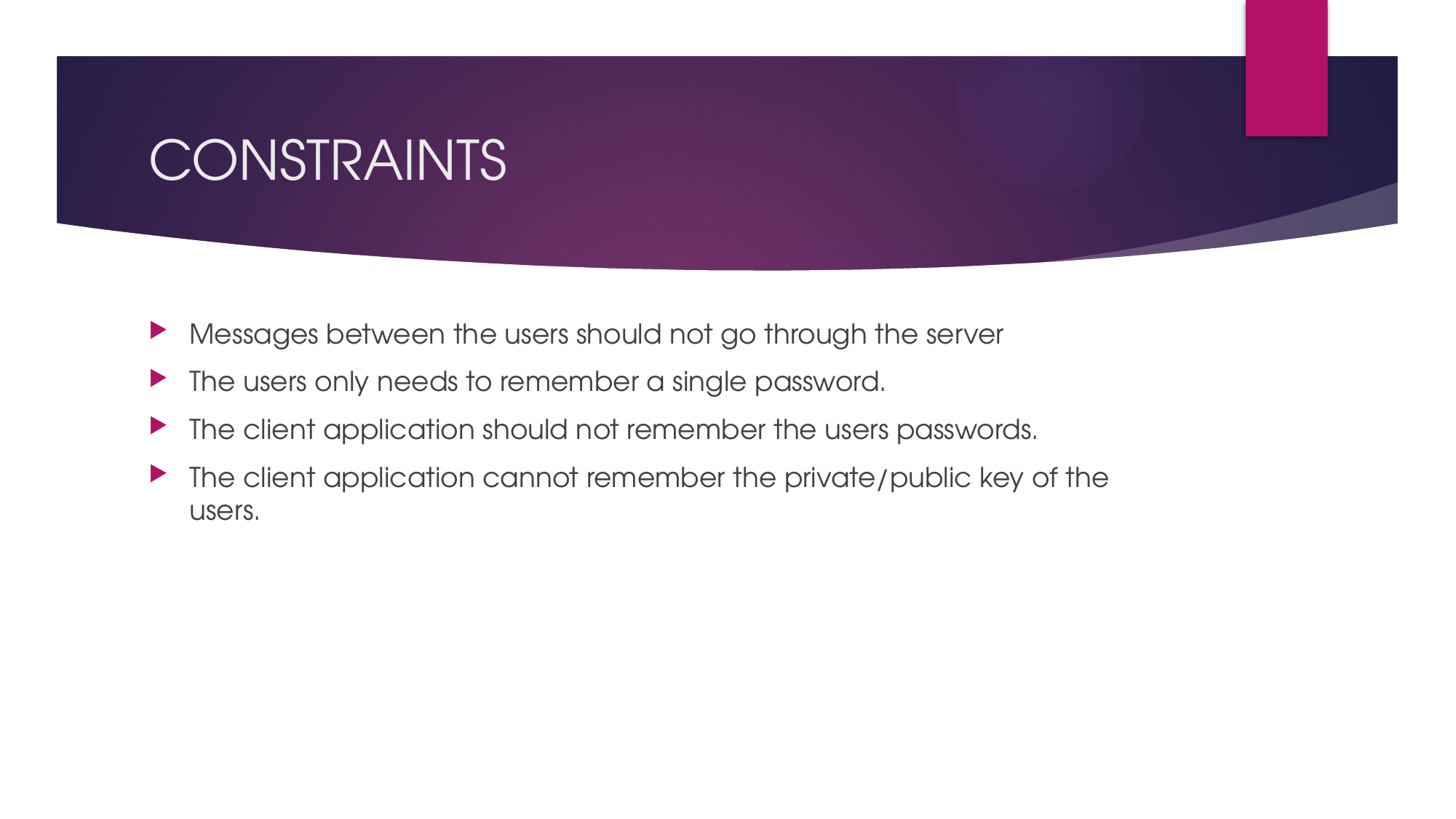

# CONSTRAINTS
Messages between the users should not go through the server
The users only needs to remember a single password.
The client application should not remember the users passwords.
The client application cannot remember the private/public key of the users.